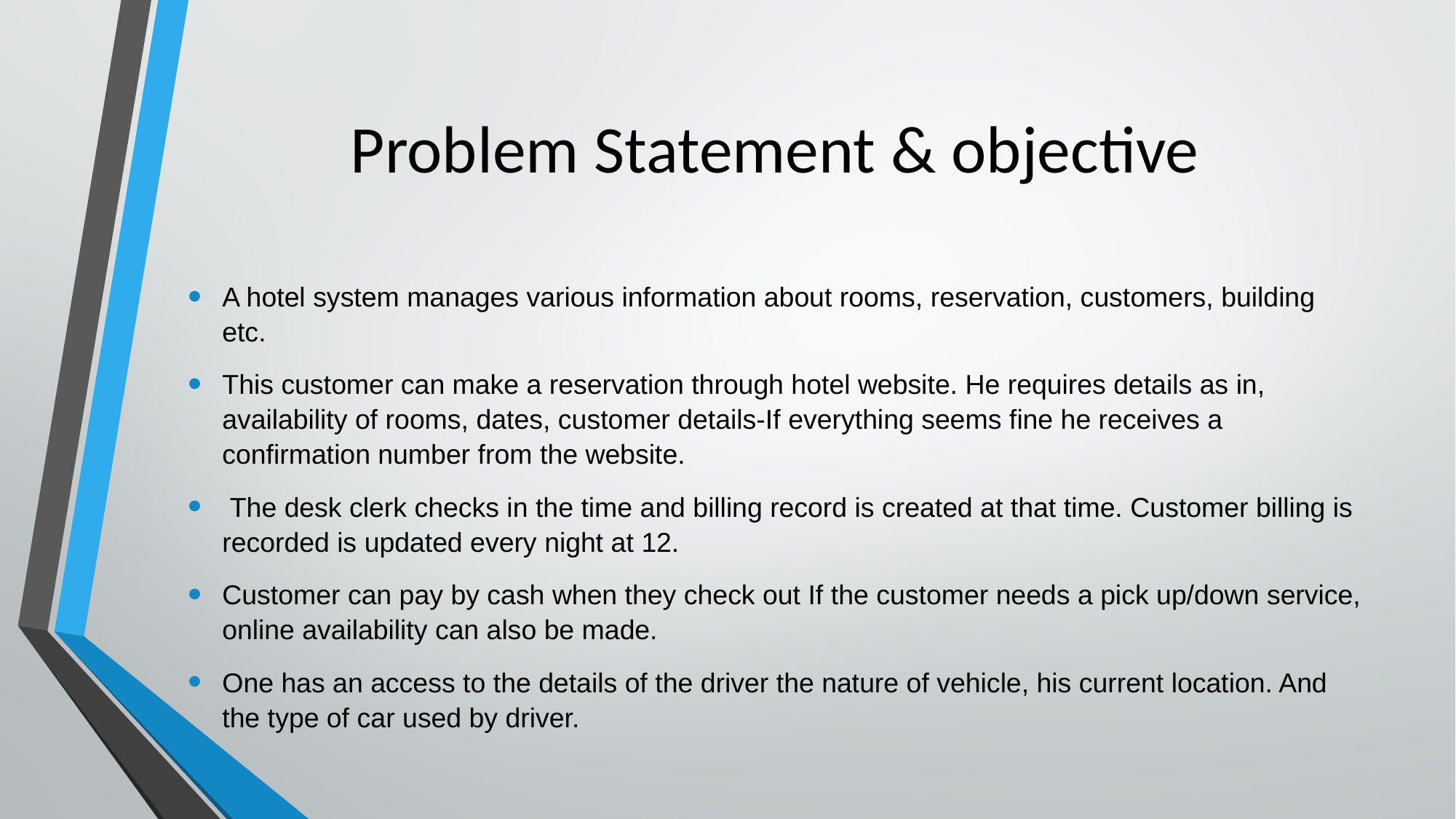

# Problem Statement & objective
A hotel system manages various information about rooms, reservation, customers, building etc.
This customer can make a reservation through hotel website. He requires details as in, availability of rooms, dates, customer details-If everything seems fine he receives a confirmation number from the website.
 The desk clerk checks in the time and billing record is created at that time. Customer billing is recorded is updated every night at 12.
Customer can pay by cash when they check out If the customer needs a pick up/down service, online availability can also be made.
One has an access to the details of the driver the nature of vehicle, his current location. And the type of car used by driver.